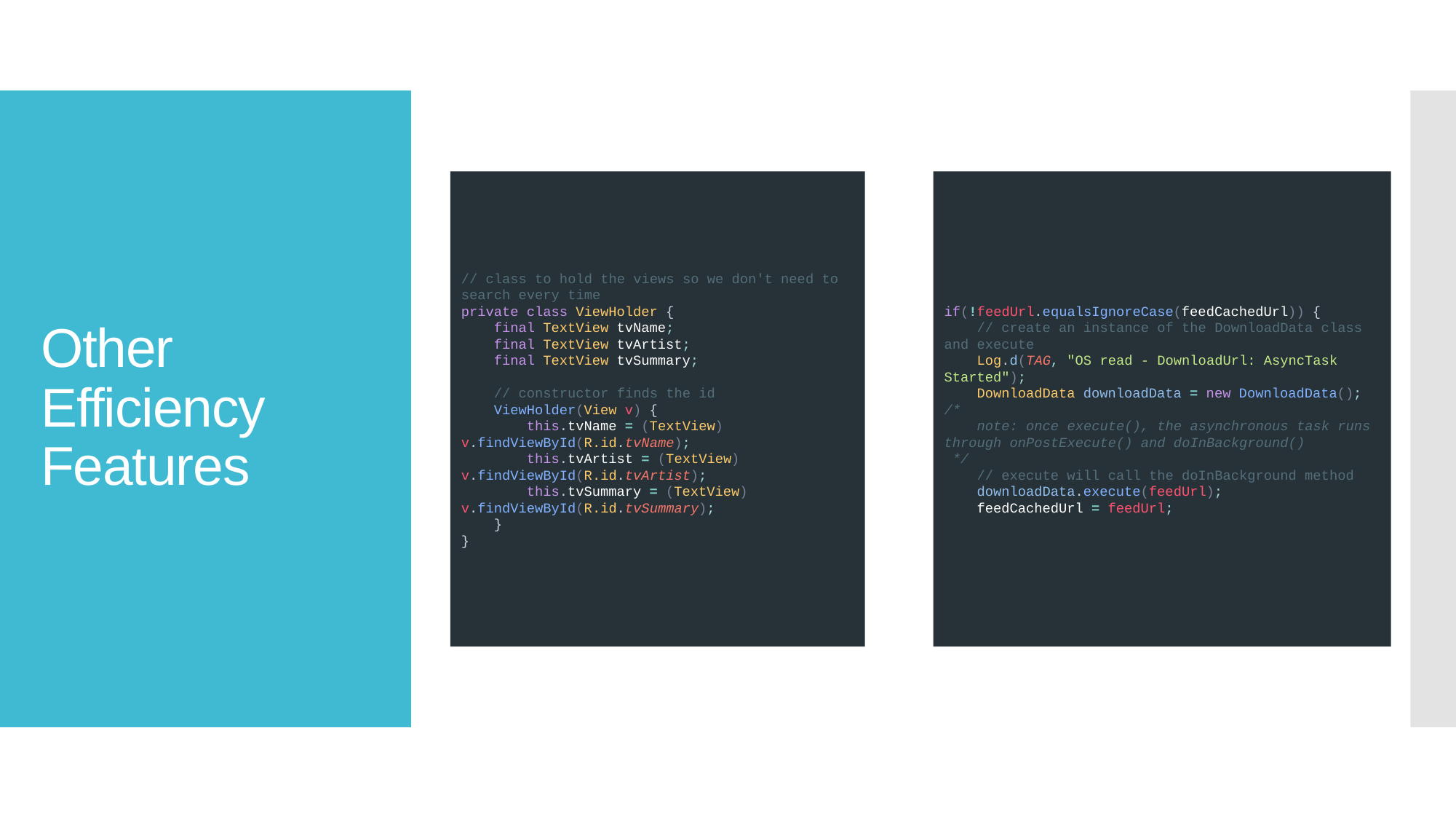

Save Memory Space
Avoid Re-Downloading
# Other Efficiency Features
// class to hold the views so we don't need to search every time
private class ViewHolder {
    final TextView tvName;
    final TextView tvArtist;
    final TextView tvSummary;
    // constructor finds the id
    ViewHolder(View v) {
        this.tvName = (TextView) v.findViewById(R.id.tvName);
        this.tvArtist = (TextView) v.findViewById(R.id.tvArtist);
        this.tvSummary = (TextView) v.findViewById(R.id.tvSummary);
    }
}
if(!feedUrl.equalsIgnoreCase(feedCachedUrl)) {
    // create an instance of the DownloadData class and execute
    Log.d(TAG, "OS read - DownloadUrl: AsyncTask Started");
    DownloadData downloadData = new DownloadData();
/*
    note: once execute(), the asynchronous task runs through onPostExecute() and doInBackground()
 */
    // execute will call the doInBackground method
    downloadData.execute(feedUrl);
    feedCachedUrl = feedUrl;